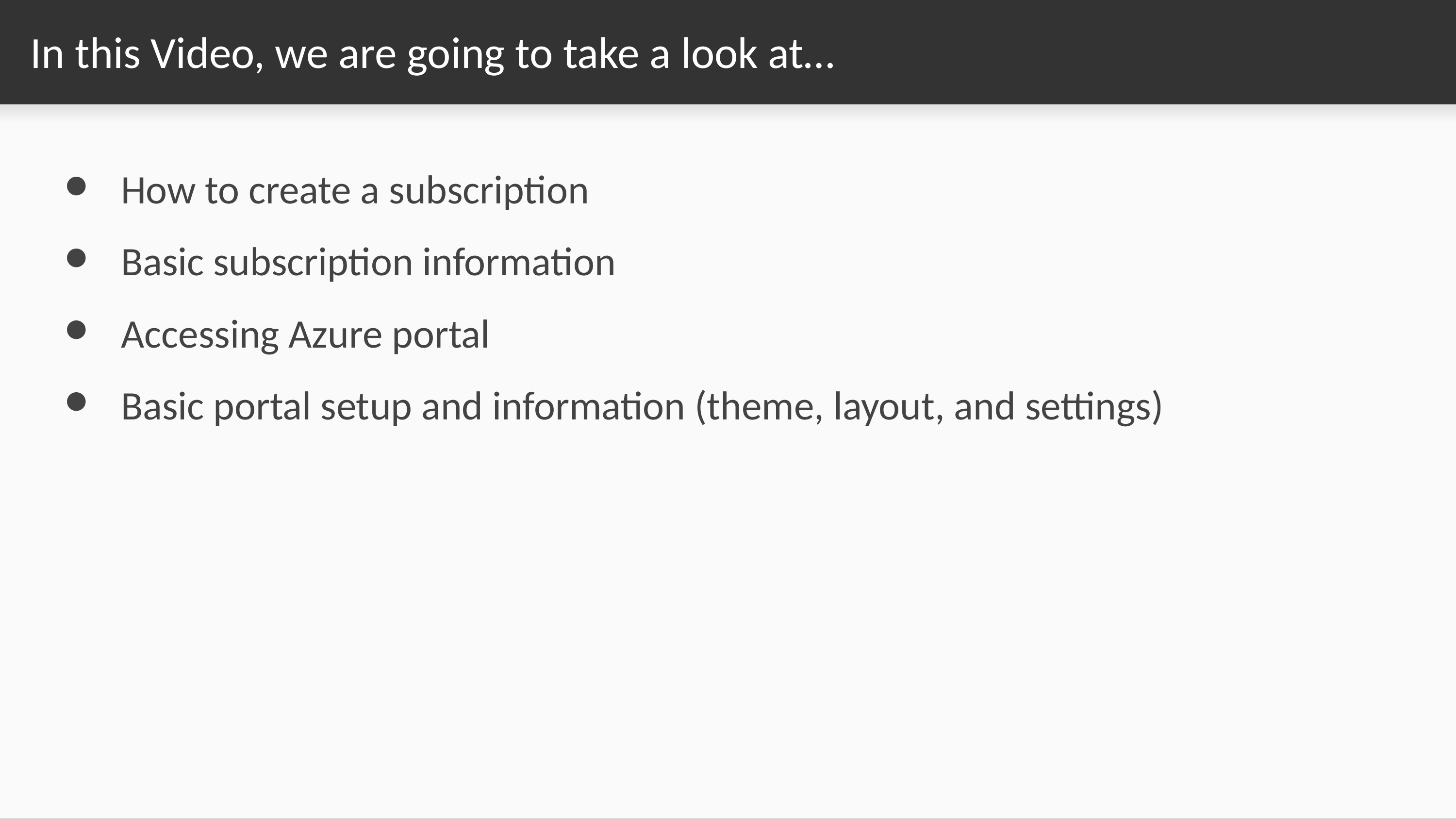

# In this Video, we are going to take a look at…
How to create a subscription
Basic subscription information
Accessing Azure portal
Basic portal setup and information (theme, layout, and settings)